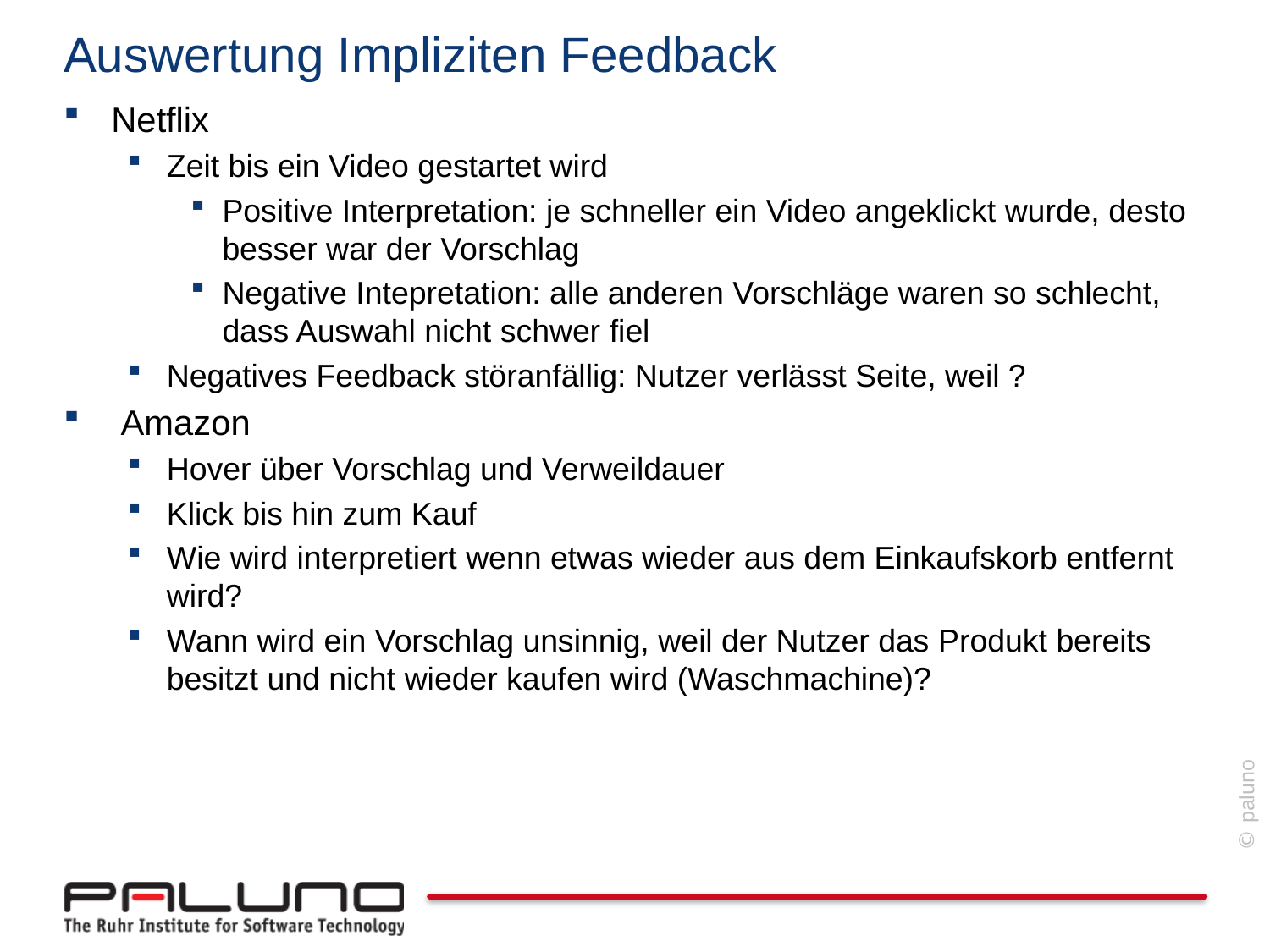

# Auswertung Impliziten Feedback
Netflix
Zeit bis ein Video gestartet wird
Positive Interpretation: je schneller ein Video angeklickt wurde, desto besser war der Vorschlag
Negative Intepretation: alle anderen Vorschläge waren so schlecht, dass Auswahl nicht schwer fiel
Negatives Feedback störanfällig: Nutzer verlässt Seite, weil ?
 Amazon
Hover über Vorschlag und Verweildauer
Klick bis hin zum Kauf
Wie wird interpretiert wenn etwas wieder aus dem Einkaufskorb entfernt wird?
Wann wird ein Vorschlag unsinnig, weil der Nutzer das Produkt bereits besitzt und nicht wieder kaufen wird (Waschmachine)?